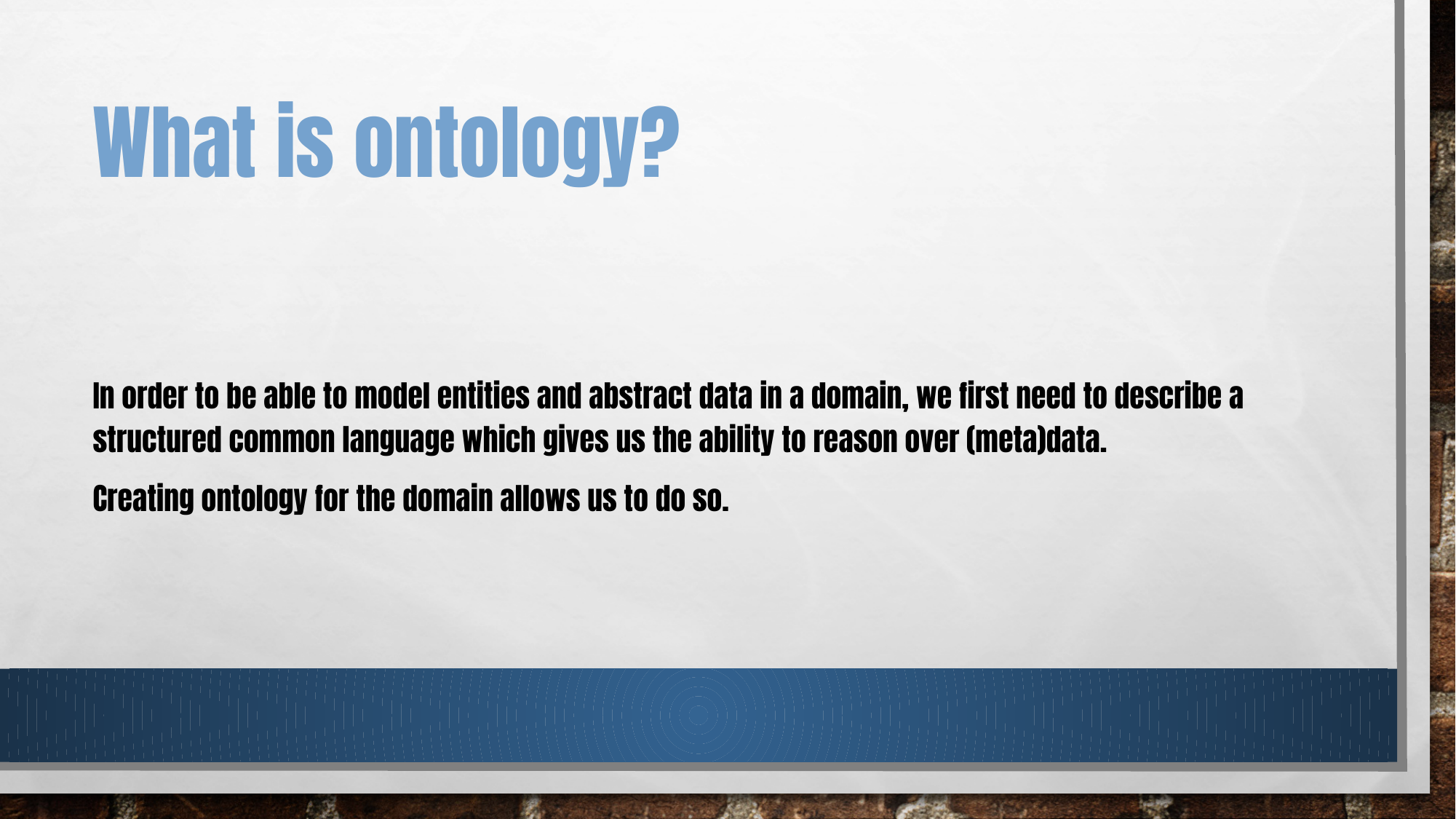

# What is ontology?
In order to be able to model entities and abstract data in a domain, we first need to describe a structured common language which gives us the ability to reason over (meta)data.
Creating ontology for the domain allows us to do so.